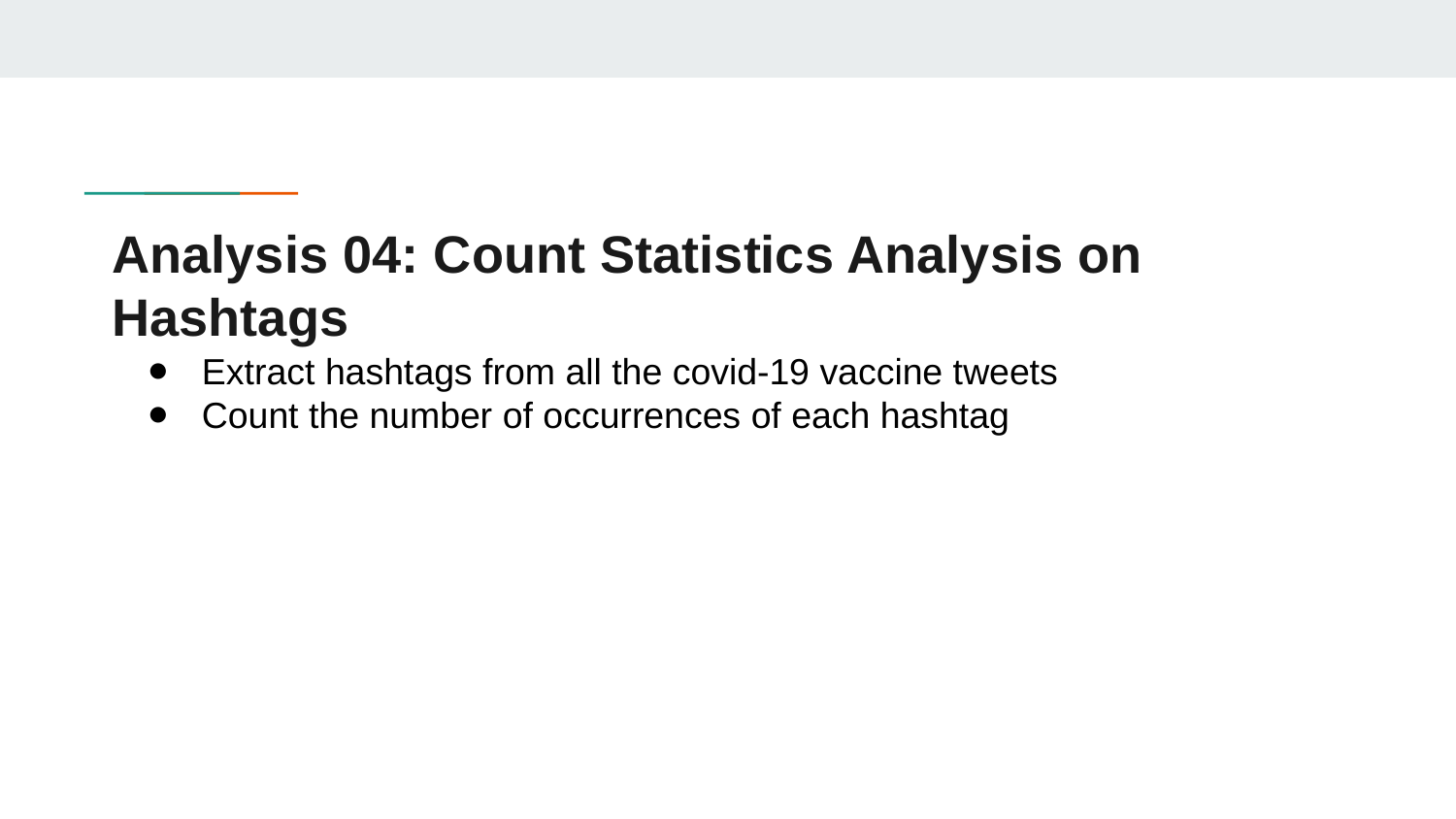

# Analysis 04: Count Statistics Analysis on Hashtags
Extract hashtags from all the covid-19 vaccine tweets
Count the number of occurrences of each hashtag